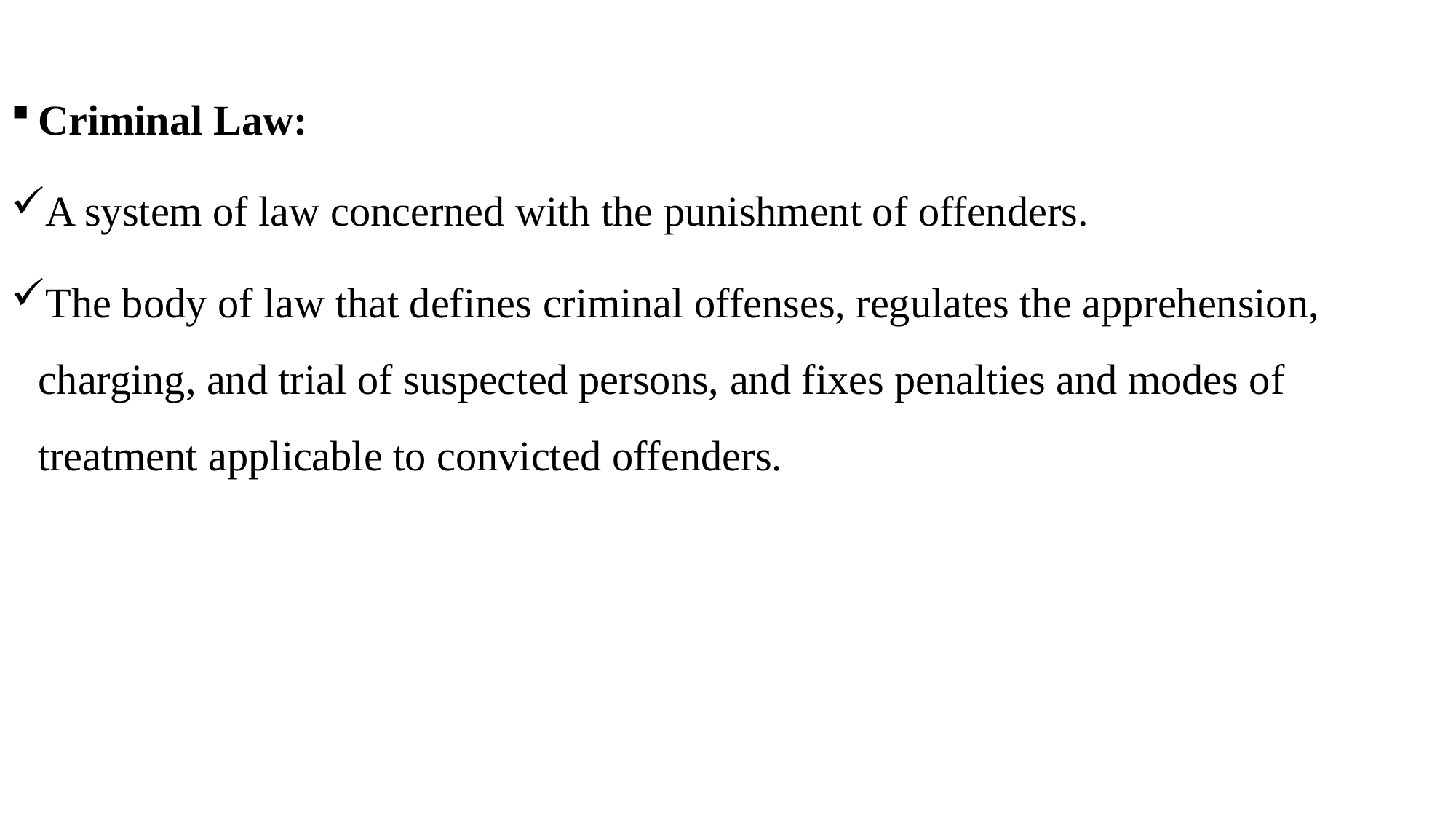

# Criminal Law:
A system of law concerned with the punishment of offenders.
The body of law that defines criminal offenses, regulates the apprehension, charging, and trial of suspected persons, and fixes penalties and modes of treatment applicable to convicted offenders.